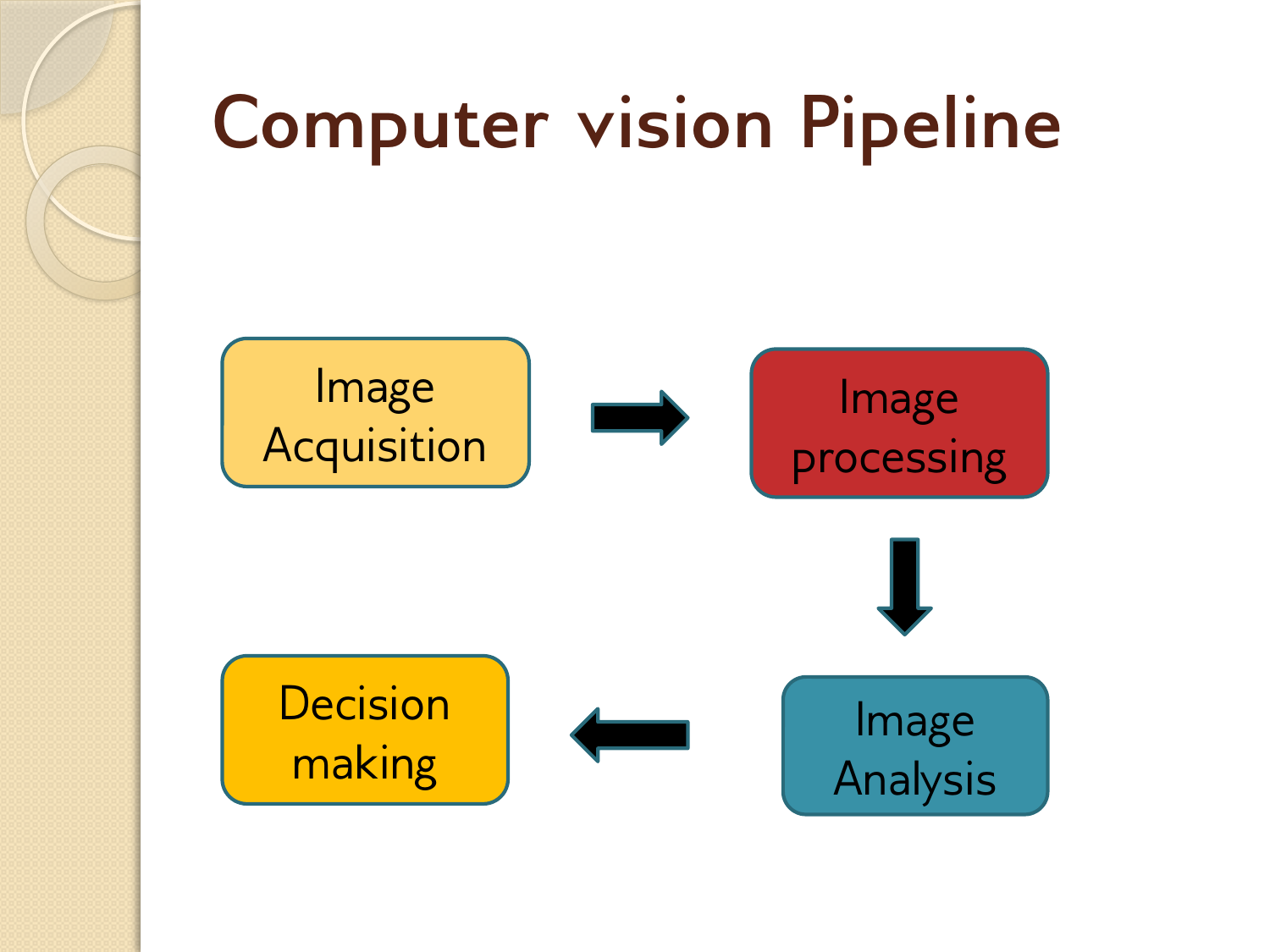

# Computer vision Pipeline

Image Acquisition
Image
processing

Decision making
Image
Analysis